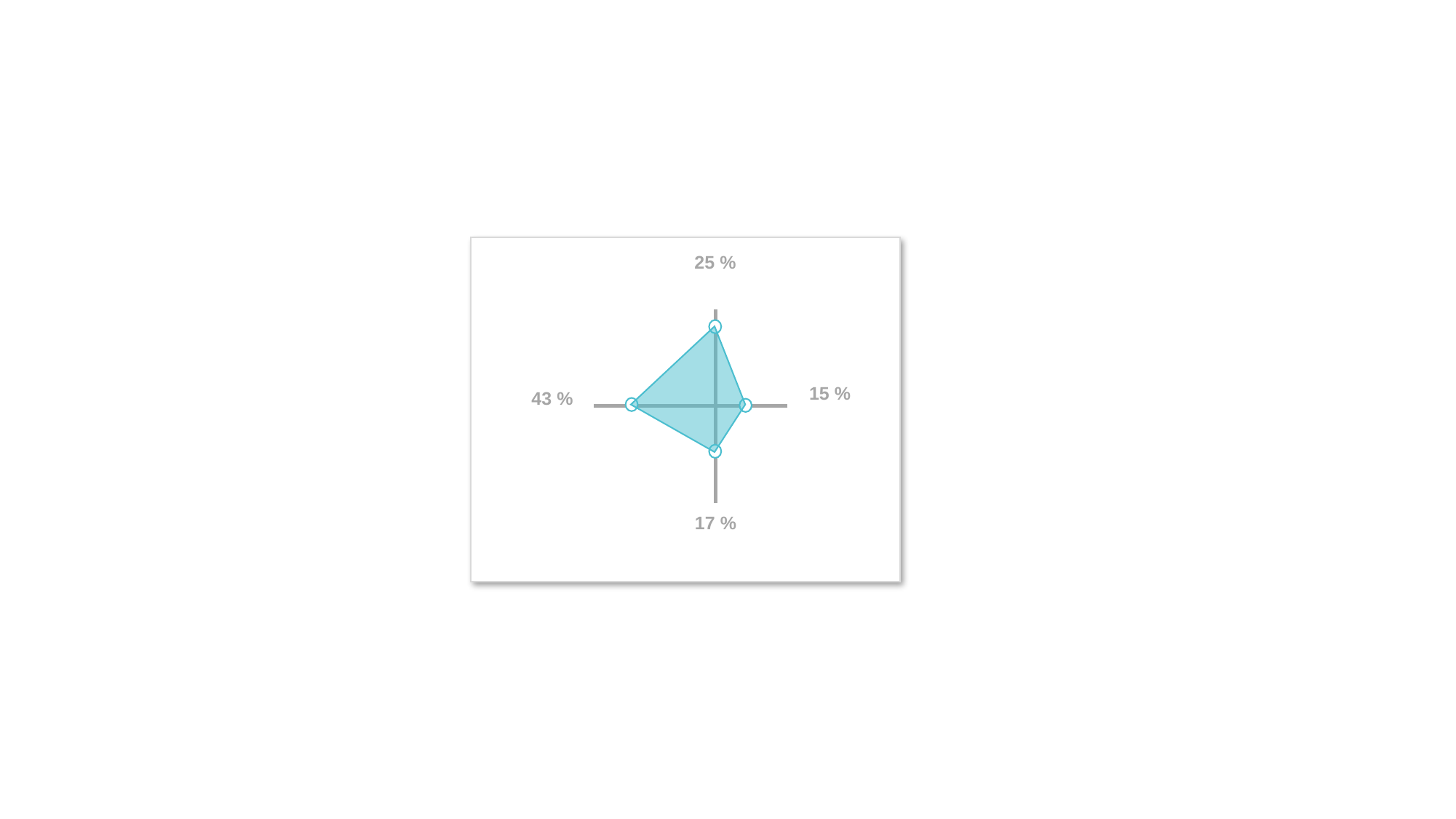

25 %
Code Review

15 %
Issues
43 %
Commits
17 %
Pull Requests